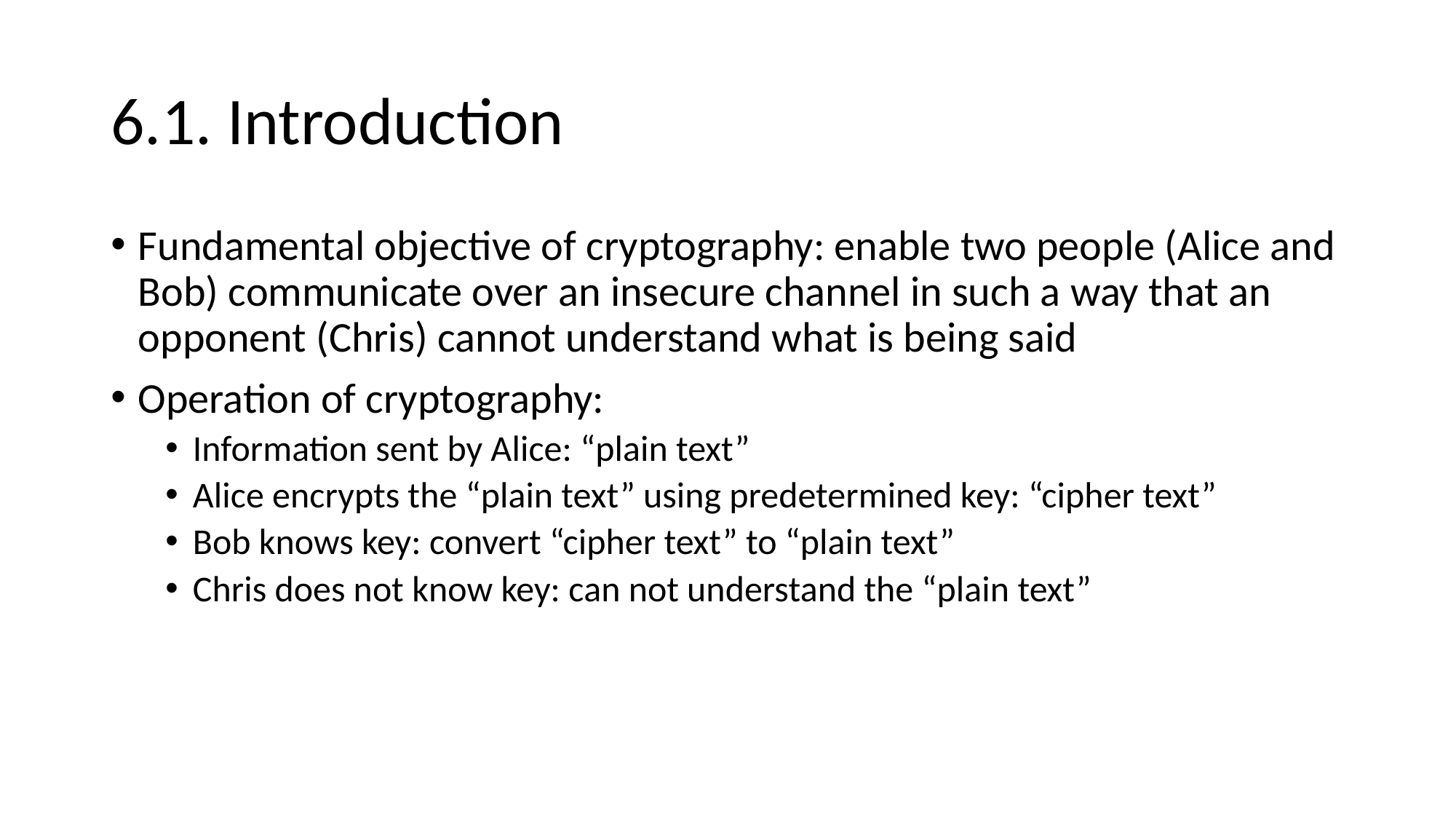

# 6.1. Introduction
Fundamental objective of cryptography: enable two people (Alice and Bob) communicate over an insecure channel in such a way that an opponent (Chris) cannot understand what is being said
Operation of cryptography:
Information sent by Alice: “plain text”
Alice encrypts the “plain text” using predetermined key: “cipher text”
Bob knows key: convert “cipher text” to “plain text”
Chris does not know key: can not understand the “plain text”